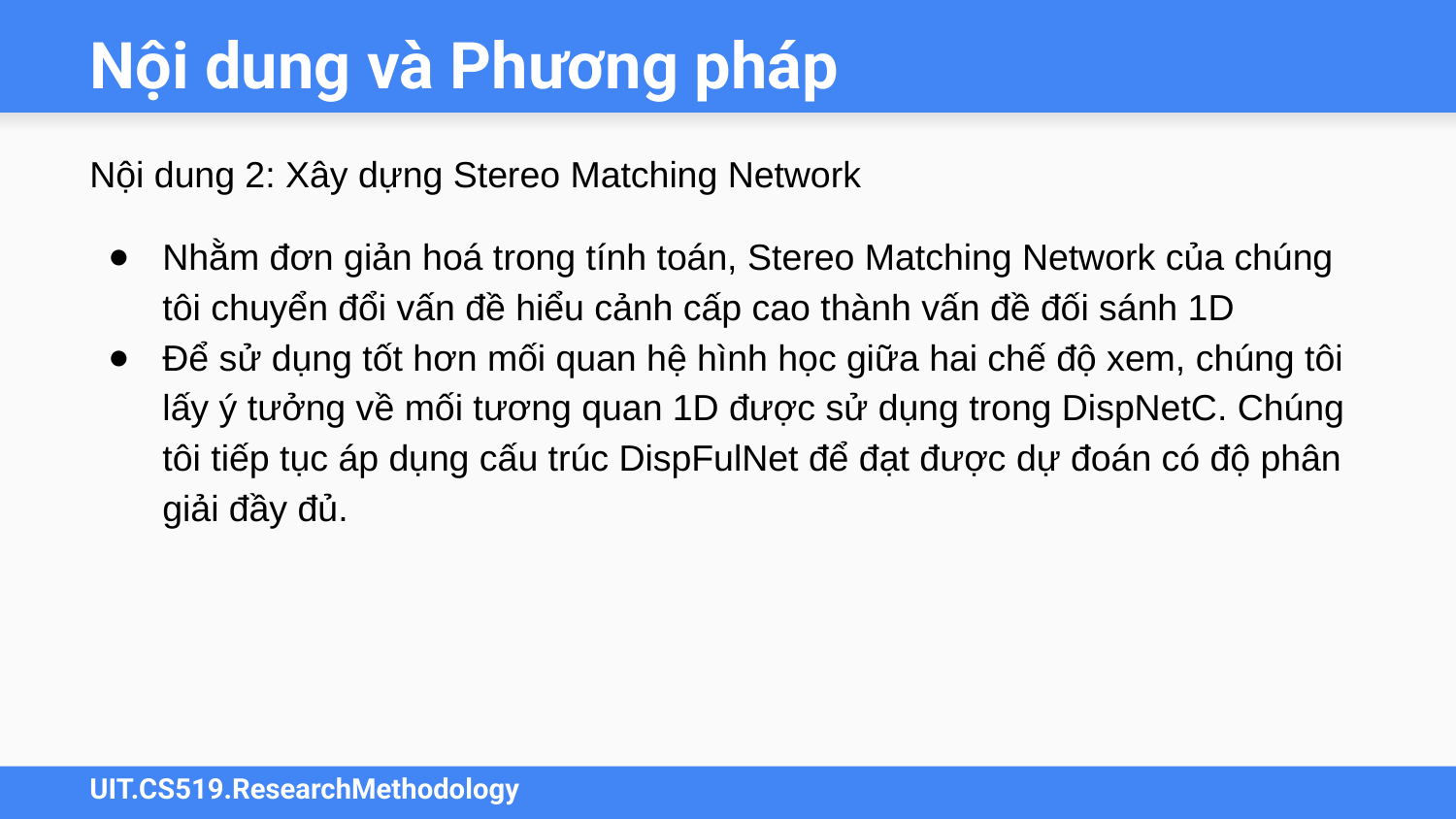

# Nội dung và Phương pháp
Nội dung 2: Xây dựng Stereo Matching Network
Nhằm đơn giản hoá trong tính toán, Stereo Matching Network của chúng tôi chuyển đổi vấn đề hiểu cảnh cấp cao thành vấn đề đối sánh 1D
Để sử dụng tốt hơn mối quan hệ hình học giữa hai chế độ xem, chúng tôi lấy ý tưởng về mối tương quan 1D được sử dụng trong DispNetC. Chúng tôi tiếp tục áp dụng cấu trúc DispFulNet để đạt được dự đoán có độ phân giải đầy đủ.